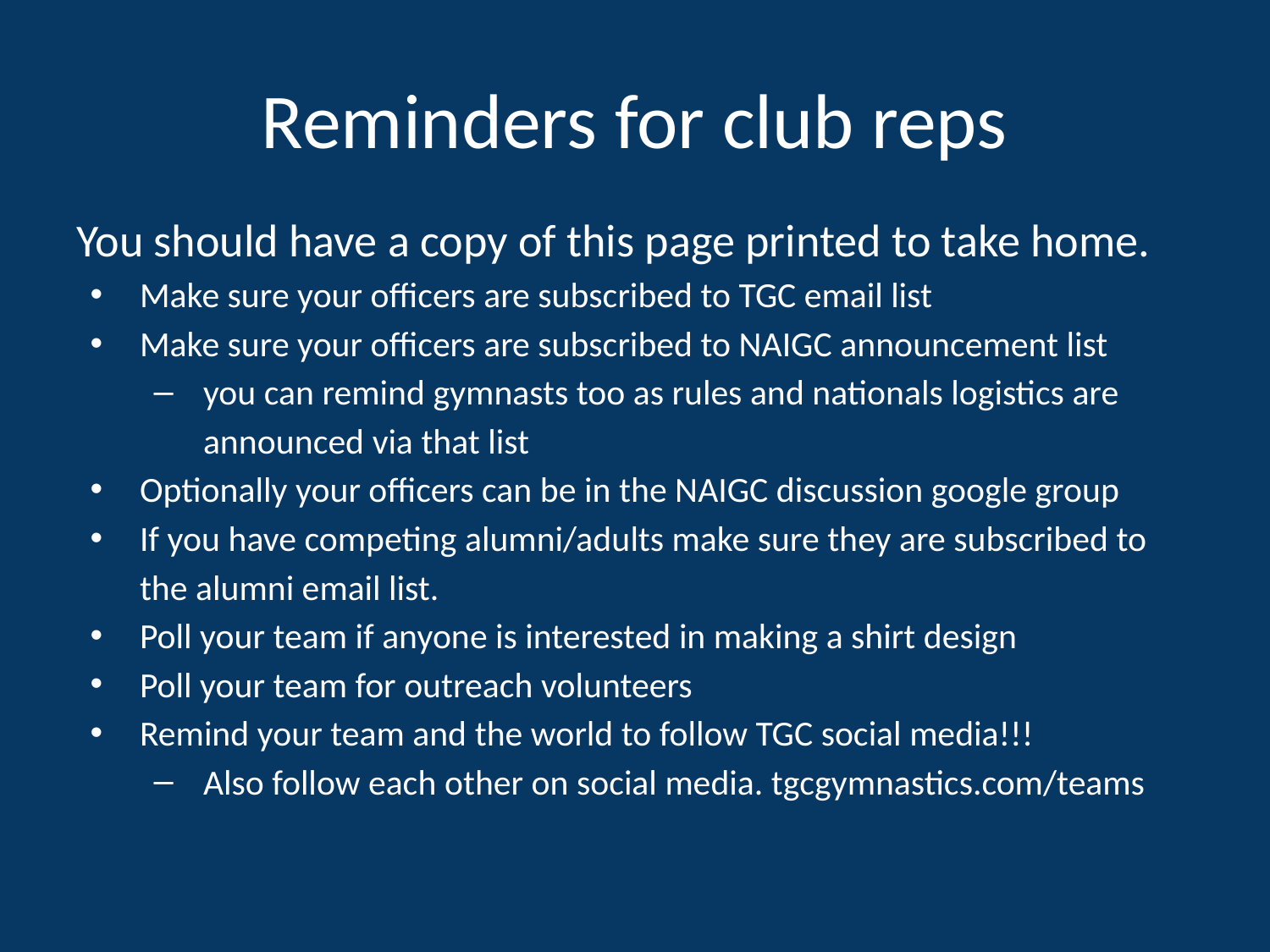

# Reminders for club reps
You should have a copy of this page printed to take home.
Make sure your officers are subscribed to TGC email list
Make sure your officers are subscribed to NAIGC announcement list
you can remind gymnasts too as rules and nationals logistics are announced via that list
Optionally your officers can be in the NAIGC discussion google group
If you have competing alumni/adults make sure they are subscribed to the alumni email list.
Poll your team if anyone is interested in making a shirt design
Poll your team for outreach volunteers
Remind your team and the world to follow TGC social media!!!
Also follow each other on social media. tgcgymnastics.com/teams